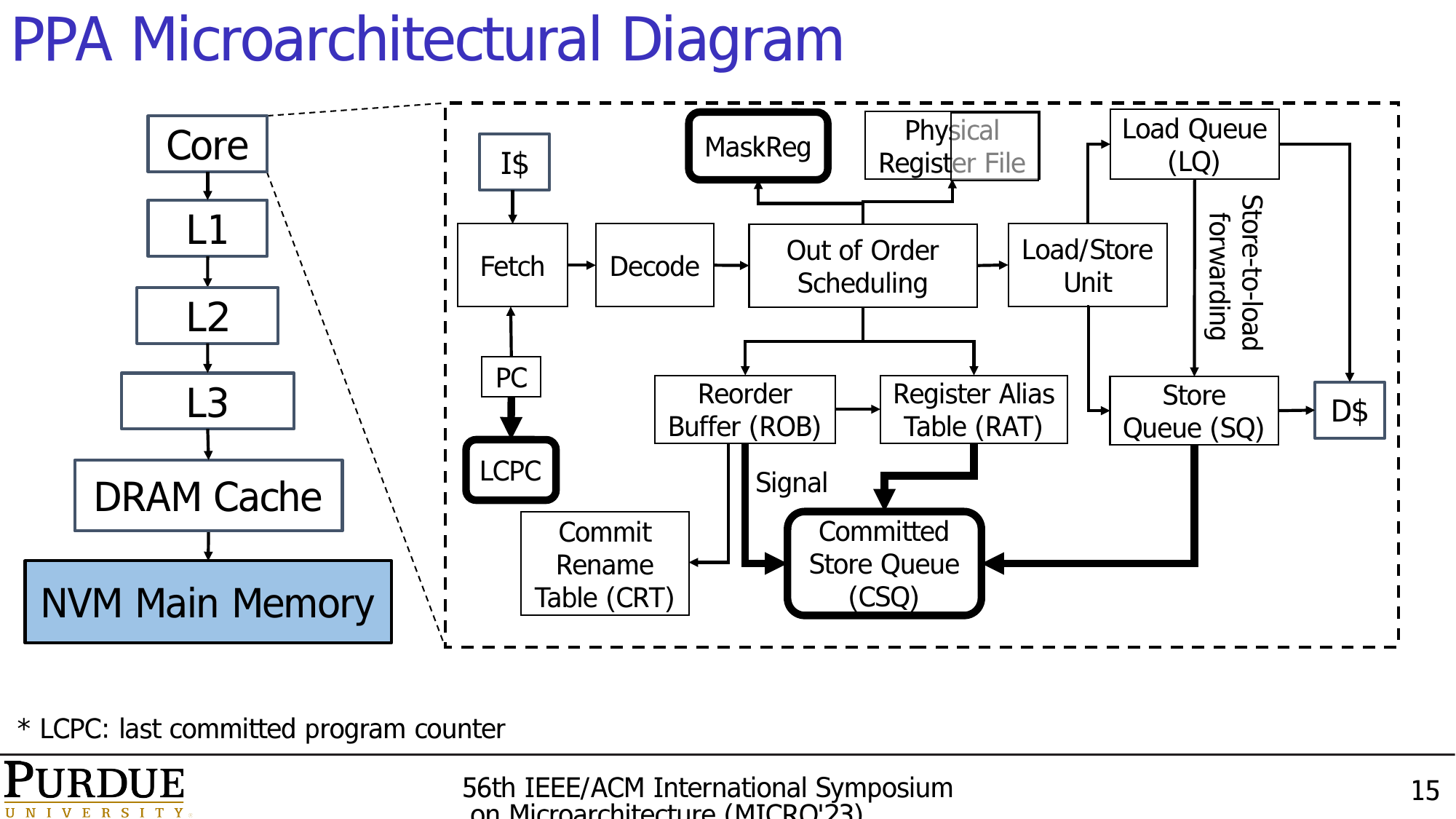

# PPA Microarchitectural Diagram

Load Queue (LQ)
Physical
Register File
MaskReg

Core
I$
L1
Load/Store
Unit
Fetch
Decode
Out of Order Scheduling
Store-to-load
 forwarding
L2
PC
L3
Reorder Buffer (ROB)
Register Alias
Table (RAT)
Store Queue (SQ)
D$
LCPC
Signal
DRAM Cache
Commit Rename Table (CRT)
Committed
Store Queue (CSQ)
NVM Main Memory
* LCPC: last committed program counter
56th IEEE/ACM International Symposium on Microarchitecture (MICRO'23)
15